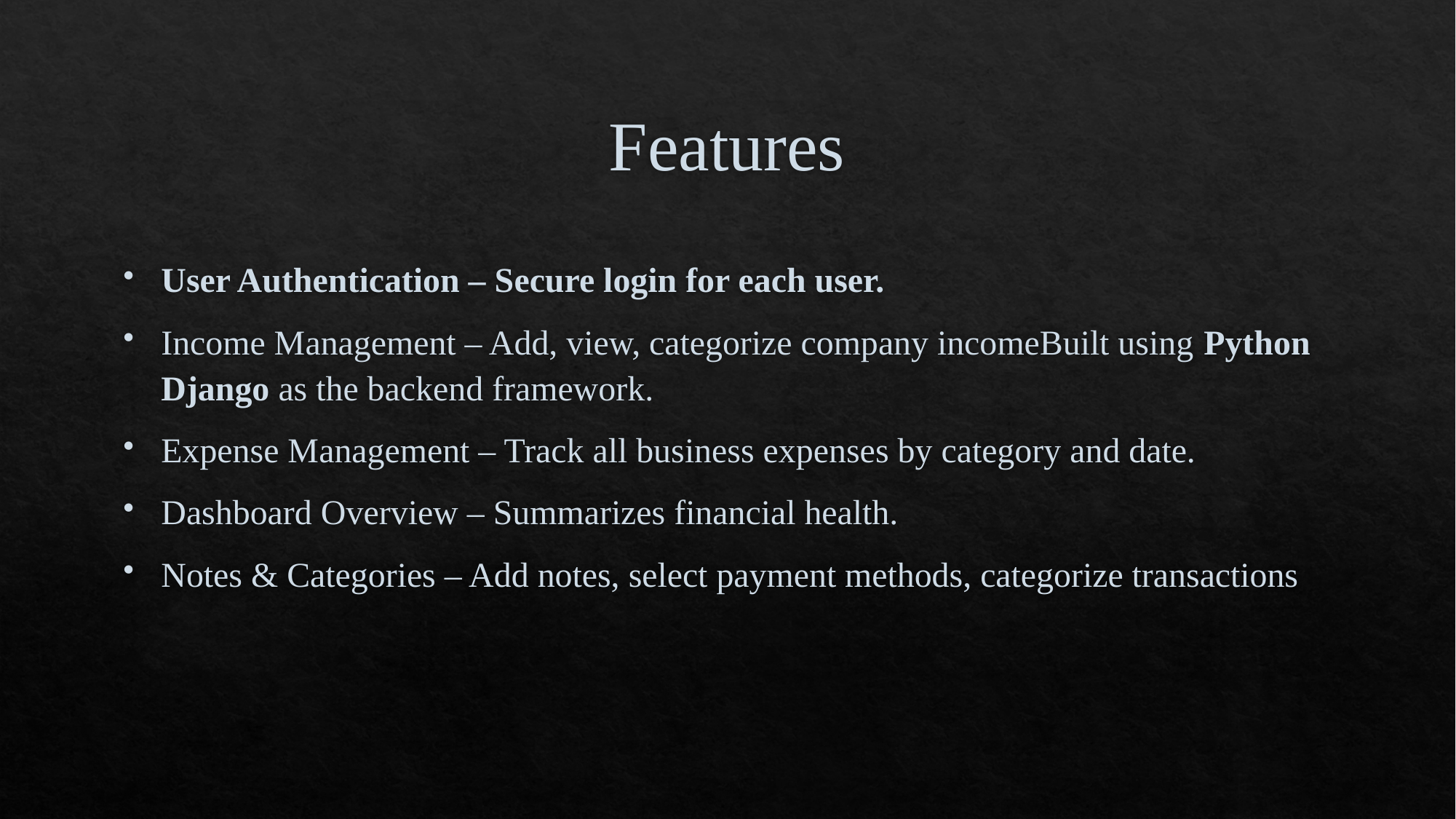

# Features
User Authentication – Secure login for each user.
Income Management – Add, view, categorize company incomeBuilt using Python Django as the backend framework.
Expense Management – Track all business expenses by category and date.
Dashboard Overview – Summarizes financial health.
Notes & Categories – Add notes, select payment methods, categorize transactions